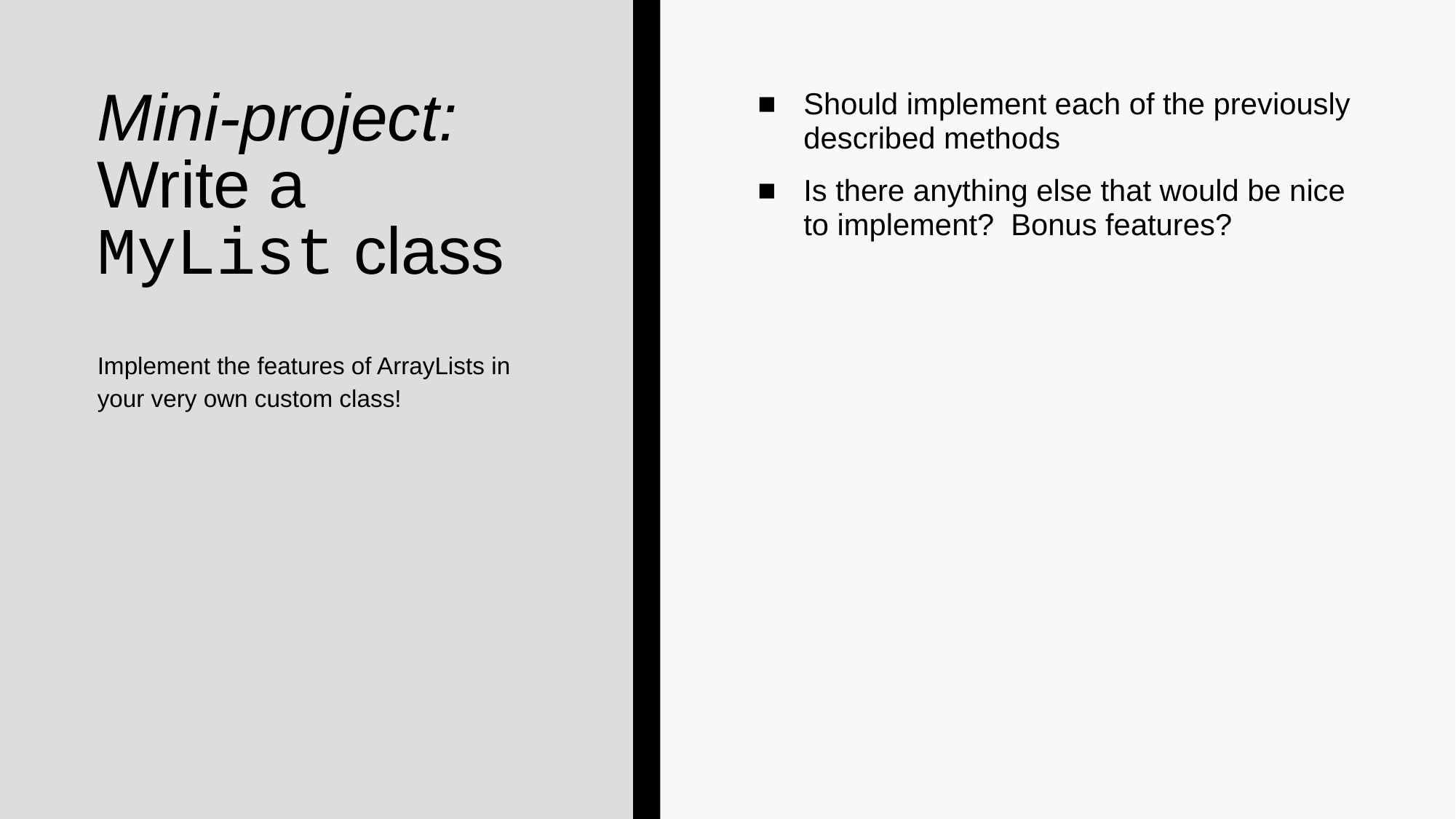

# Mini-project: Write a MyList class
Should implement each of the previously described methods
Is there anything else that would be nice to implement?  Bonus features?
Implement the features of ArrayLists in your very own custom class!